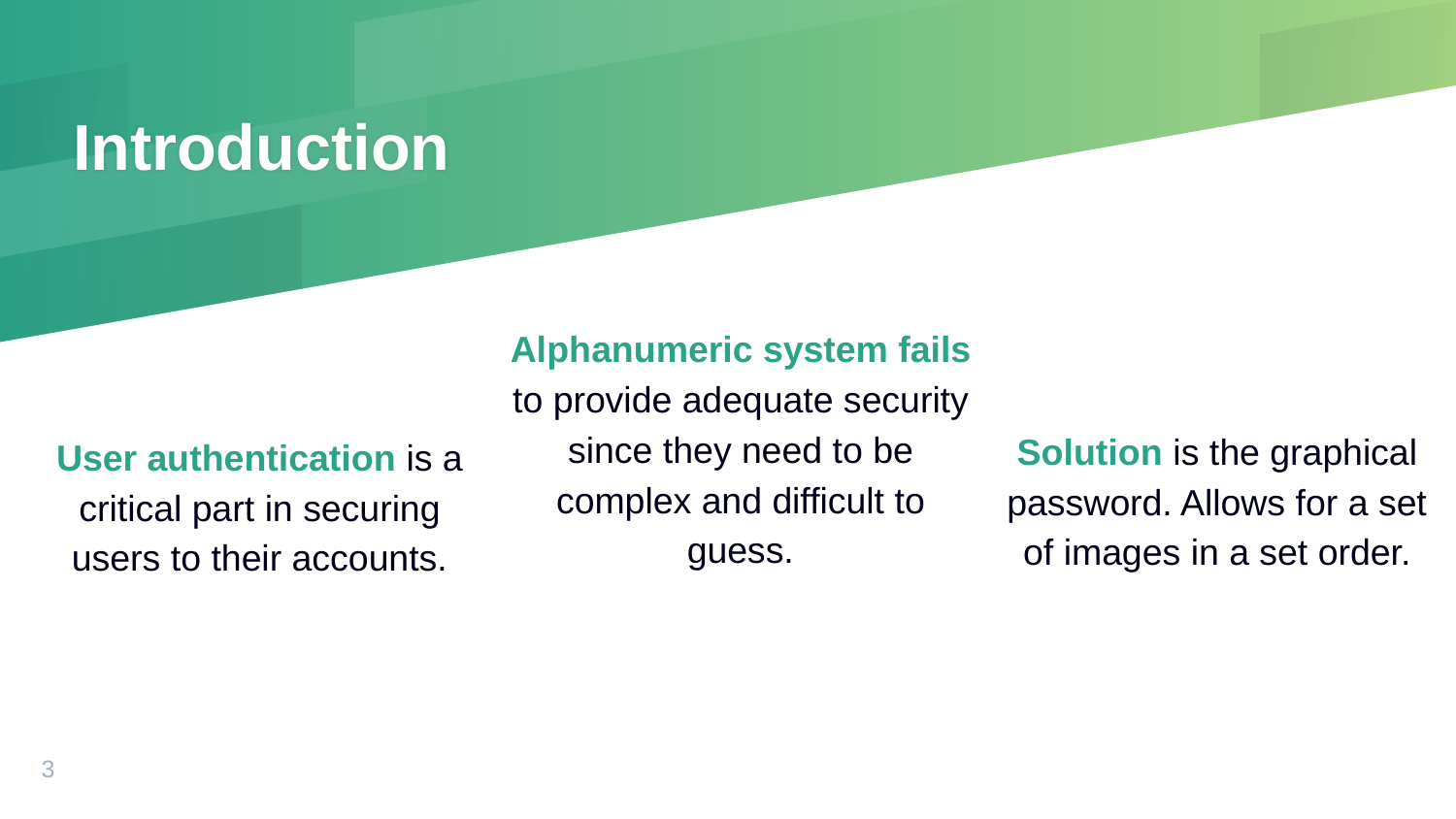

# Introduction
Alphanumeric system fails to provide adequate security since they need to be complex and difficult to guess.
Solution is the graphical password. Allows for a set of images in a set order.
User authentication is a critical part in securing users to their accounts.
3